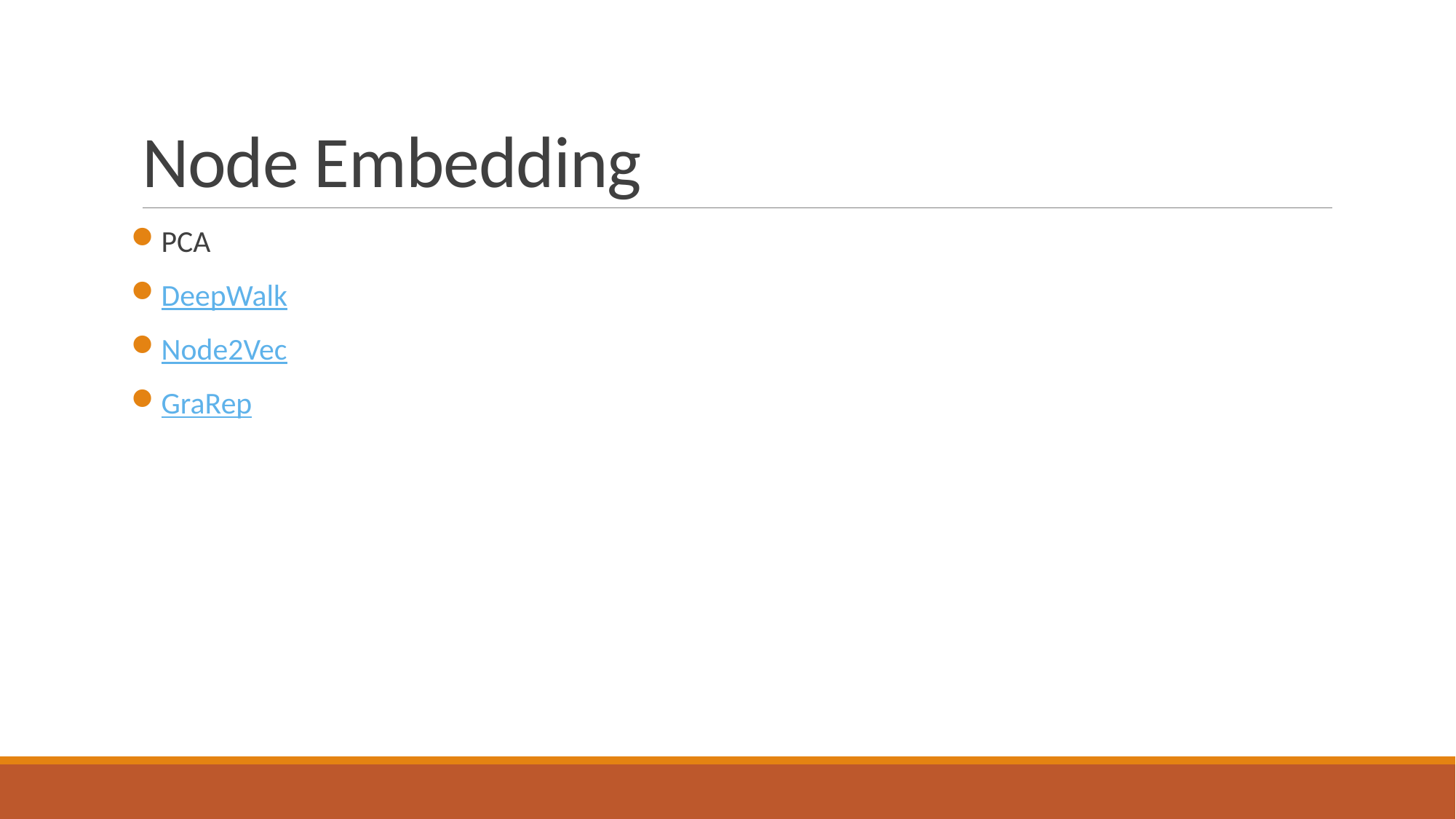

# Node Embedding
PCA
DeepWalk
Node2Vec
GraRep